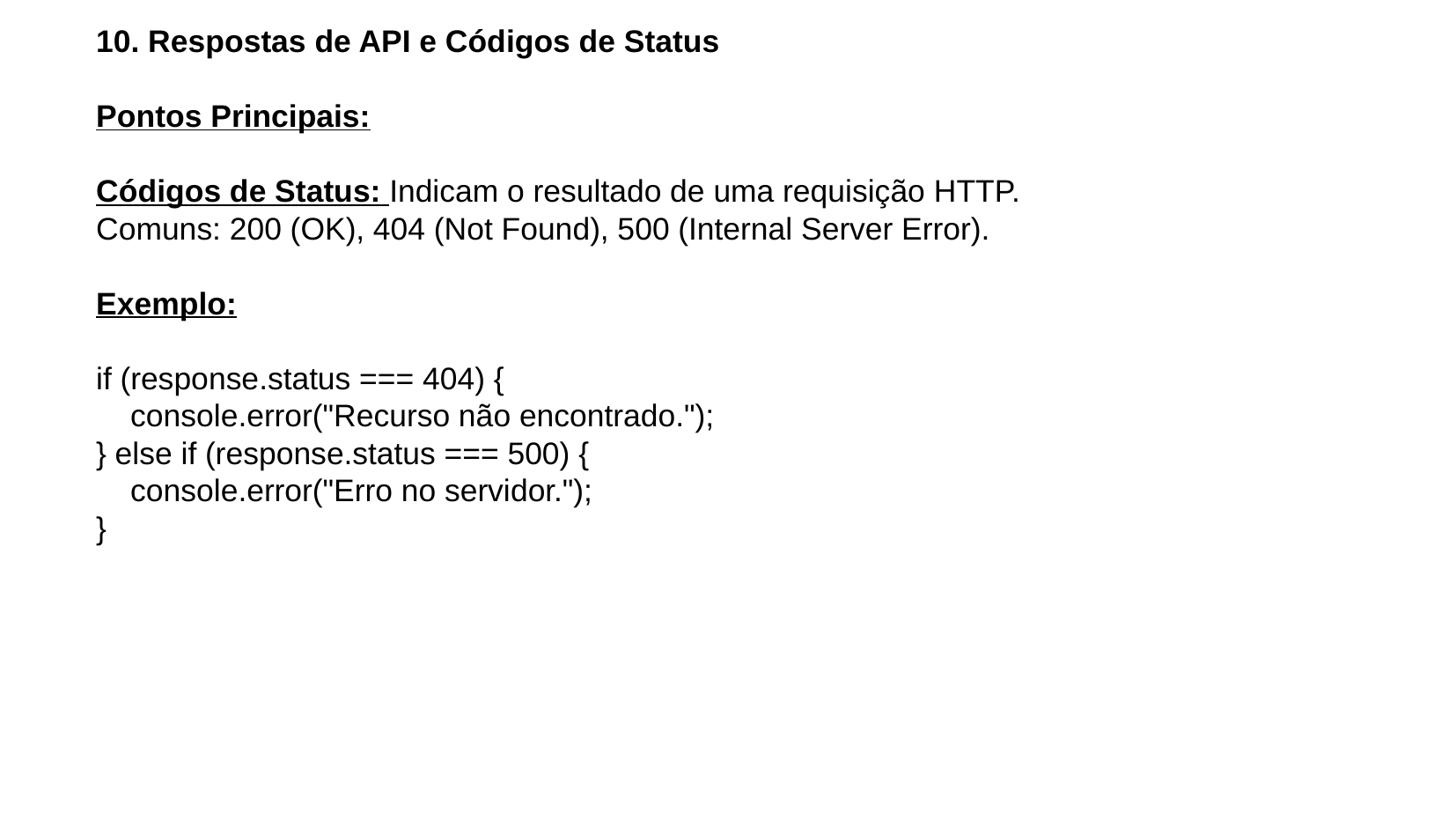

10. Respostas de API e Códigos de Status

Pontos Principais:

Códigos de Status: Indicam o resultado de uma requisição HTTP.
Comuns: 200 (OK), 404 (Not Found), 500 (Internal Server Error).

Exemplo:

if (response.status === 404) {
    console.error("Recurso não encontrado.");
} else if (response.status === 500) {
    console.error("Erro no servidor.");
}